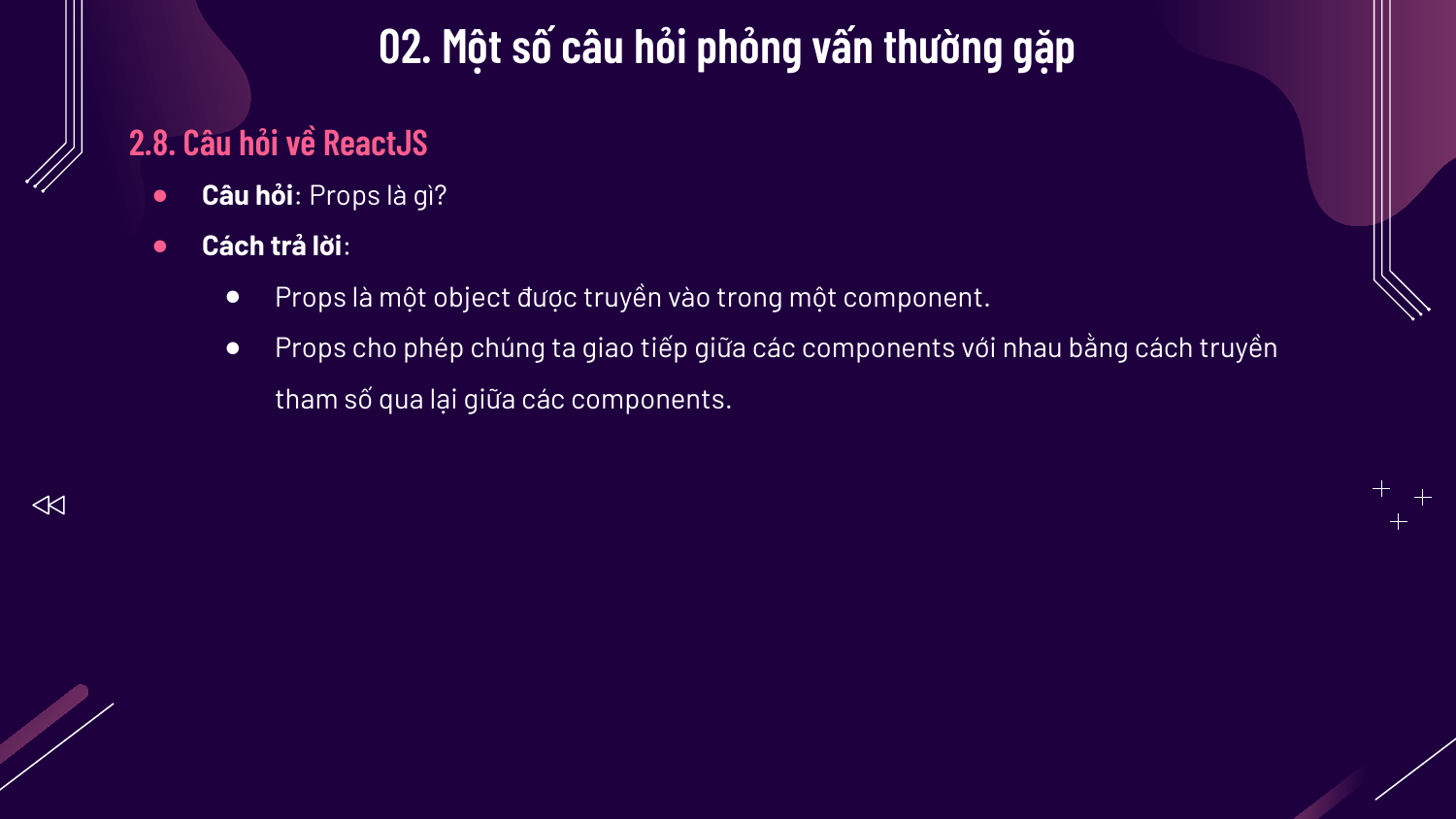

# 02. Một số câu hỏi phỏng vấn thường gặp
2.8. Câu hỏi về ReactJS
Câu hỏi: Props là gì?
Cách trả lời:
Props là một object được truyền vào trong một component.
Props cho phép chúng ta giao tiếp giữa các components với nhau bằng cách truyền tham số qua lại giữa các components.